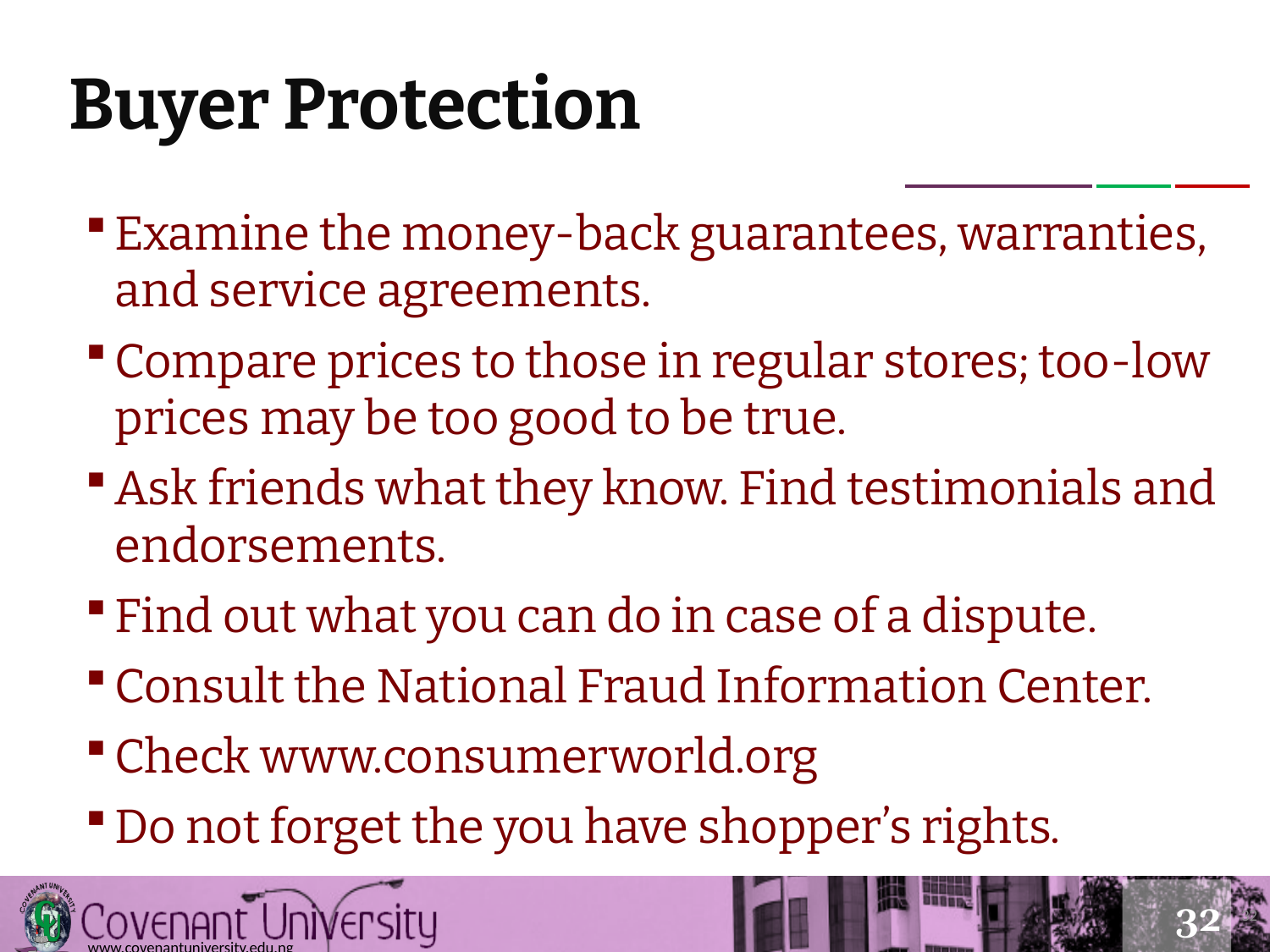

# Buyer Protection
Examine the money-back guarantees, warranties, and service agreements.
Compare prices to those in regular stores; too-low prices may be too good to be true.
Ask friends what they know. Find testimonials and endorsements.
Find out what you can do in case of a dispute.
Consult the National Fraud Information Center.
Check www.consumerworld.org
Do not forget the you have shopper’s rights.
32